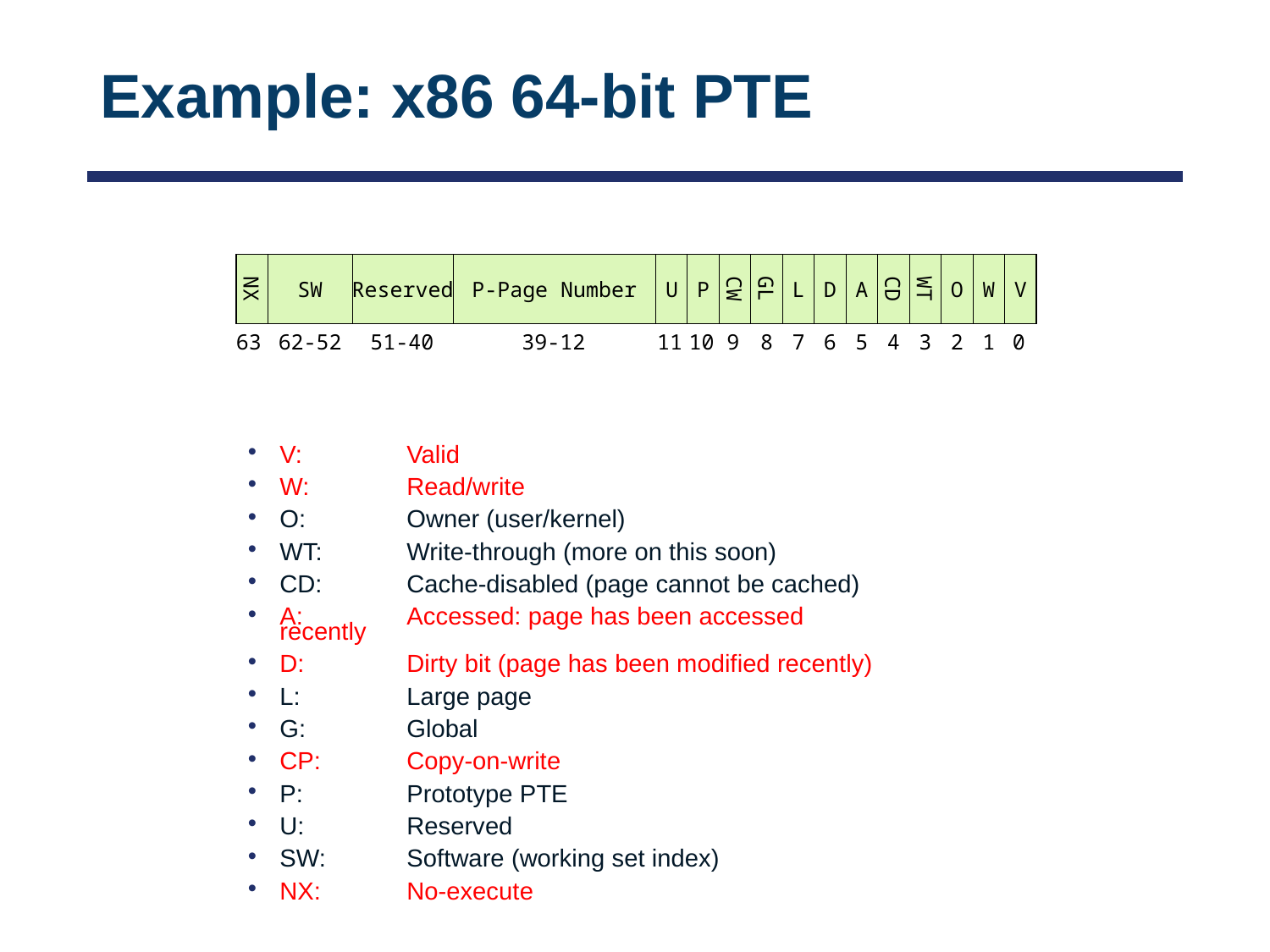

# Example: x86 64-bit PTE
NX
SW
Reserved
P-Page Number
U
P
CW
GL
L
D
A
CD
WT
O
W
V
63
62-52
51-40
39-12
11
10
9
8
7
6
5
4
3
2
1
0

V: 	Valid
W: 	Read/write
O: 	Owner (user/kernel)
WT:	Write-through (more on this soon)
CD:	Cache-disabled (page cannot be cached)
A: 	Accessed: page has been accessed recently
D: 	Dirty bit (page has been modified recently)
L: 	Large page
G:	Global
CP:	Copy-on-write
P:	Prototype PTE
U: 	Reserved
SW:	Software (working set index)
NX:	No-execute